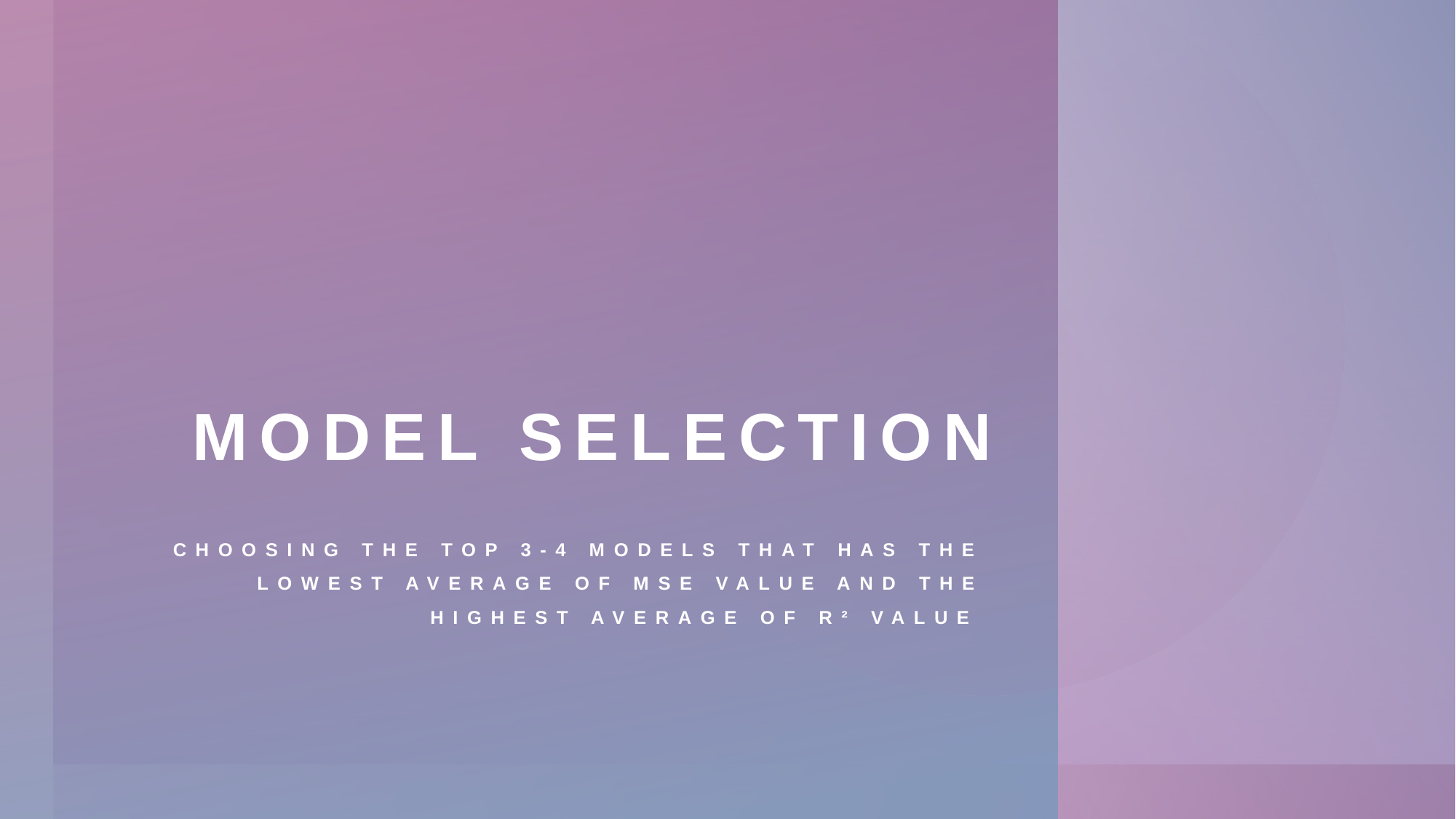

# Model selection
Choosing the top 3-4 models that has the lowest average of MSE value and the highest average of R² value